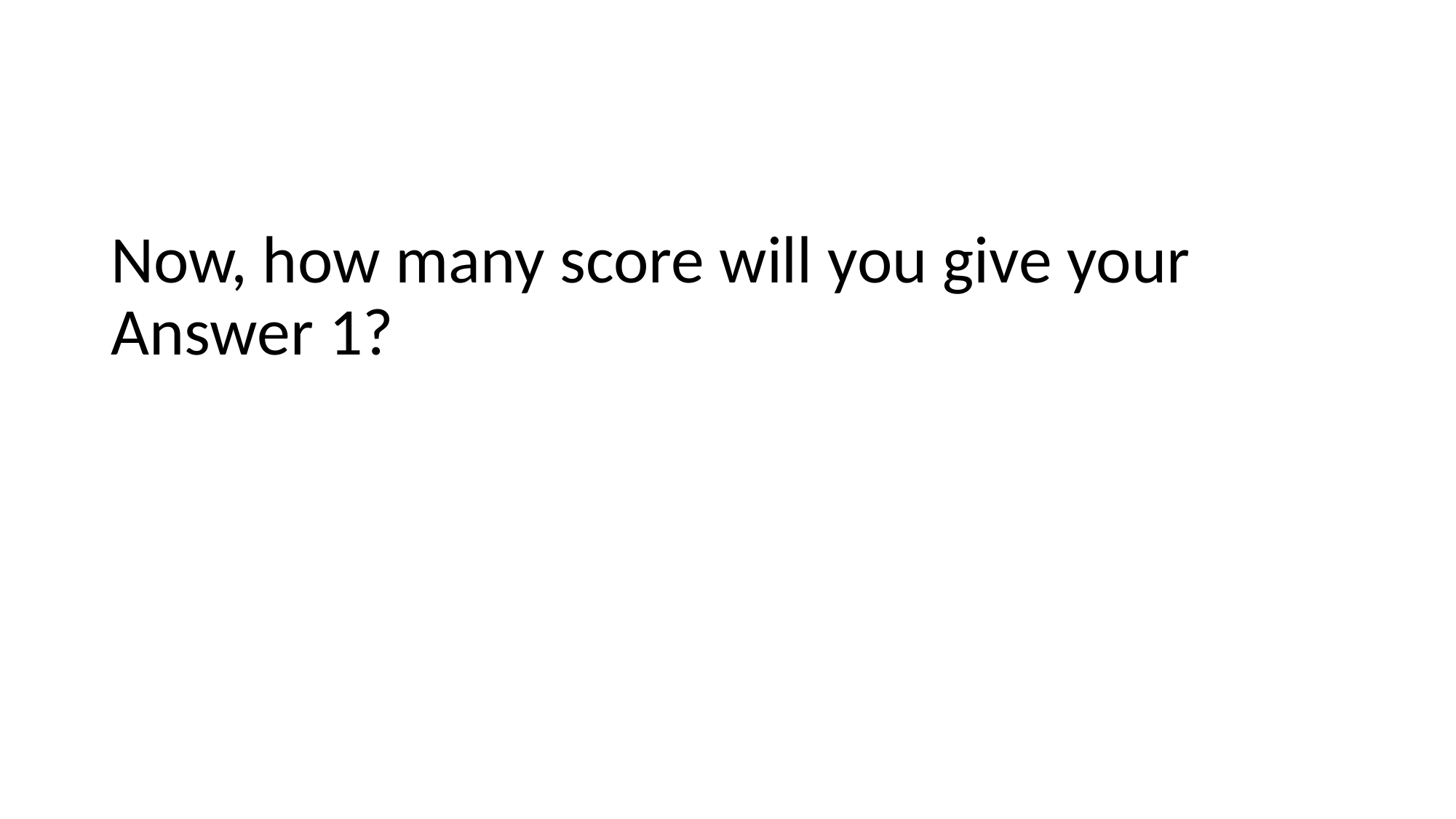

# Now, how many score will you give your Answer 1?